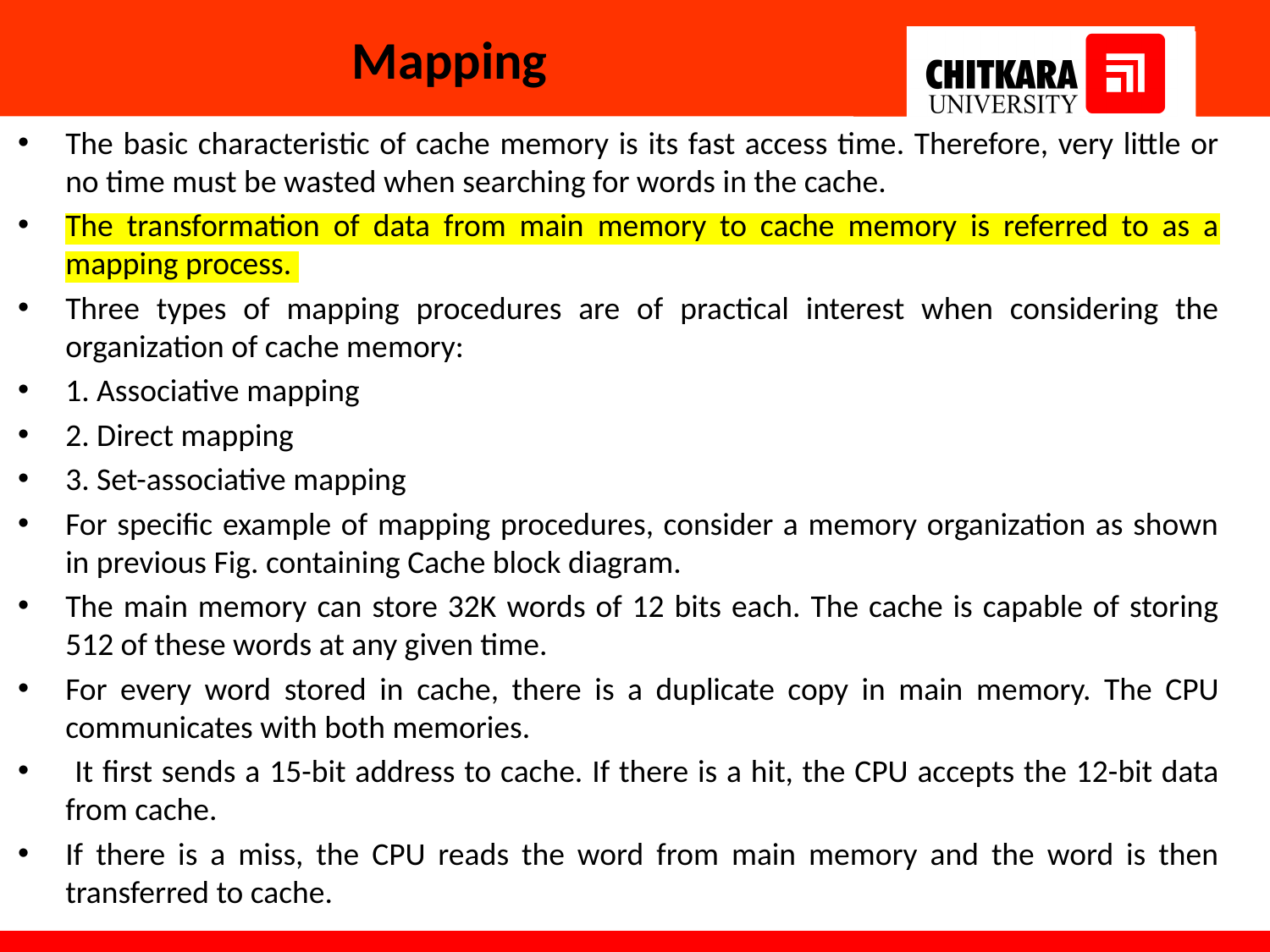

# Mapping
The basic characteristic of cache memory is its fast access time. Therefore, very little or no time must be wasted when searching for words in the cache.
The transformation of data from main memory to cache memory is referred to as a mapping process.
Three types of mapping procedures are of practical interest when considering the organization of cache memory:
1. Associative mapping
2. Direct mapping
3. Set-associative mapping
For specific example of mapping procedures, consider a memory organization as shown in previous Fig. containing Cache block diagram.
The main memory can store 32K words of 12 bits each. The cache is capable of storing 512 of these words at any given time.
For every word stored in cache, there is a duplicate copy in main memory. The CPU communicates with both memories.
 It first sends a 15-bit address to cache. If there is a hit, the CPU accepts the 12-bit data from cache.
If there is a miss, the CPU reads the word from main memory and the word is then transferred to cache.